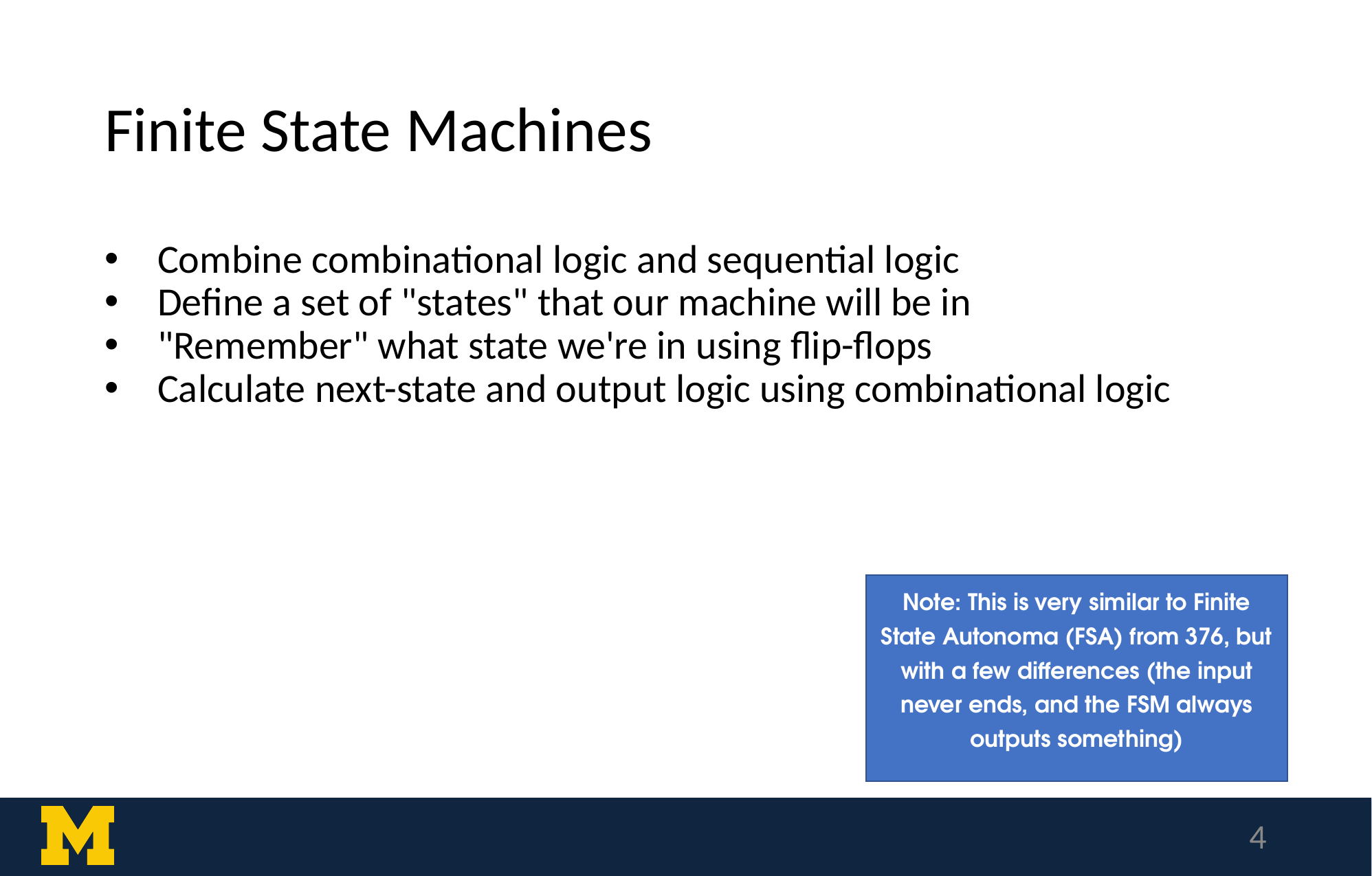

# Finite State Machines
Combine combinational logic and sequential logic
Define a set of "states" that our machine will be in
"Remember" what state we're in using flip-flops
Calculate next-state and output logic using combinational logic

Note: This is very similar to Finite State Autonoma (FSA) from 376, but with a few differences (the input never ends, and the FSM always outputs something)
4